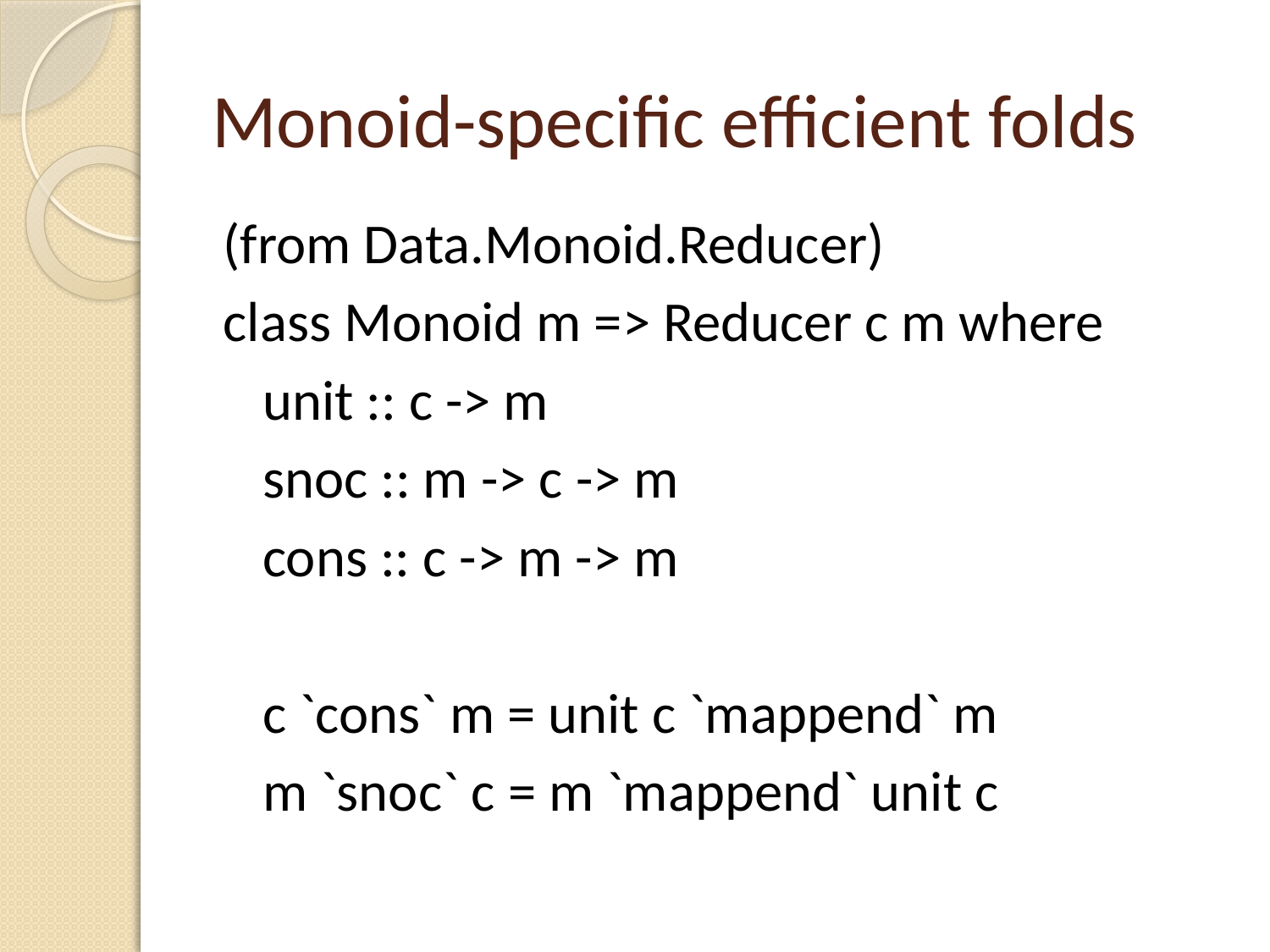

# Monoid-specific efficient folds
(from Data.Monoid.Reducer)
class Monoid m => Reducer c m where
	unit :: c -> m
	snoc :: m -> c -> m
	cons :: c -> m -> m

	c `cons` m = unit c `mappend` m
	m `snoc` c = m `mappend` unit c